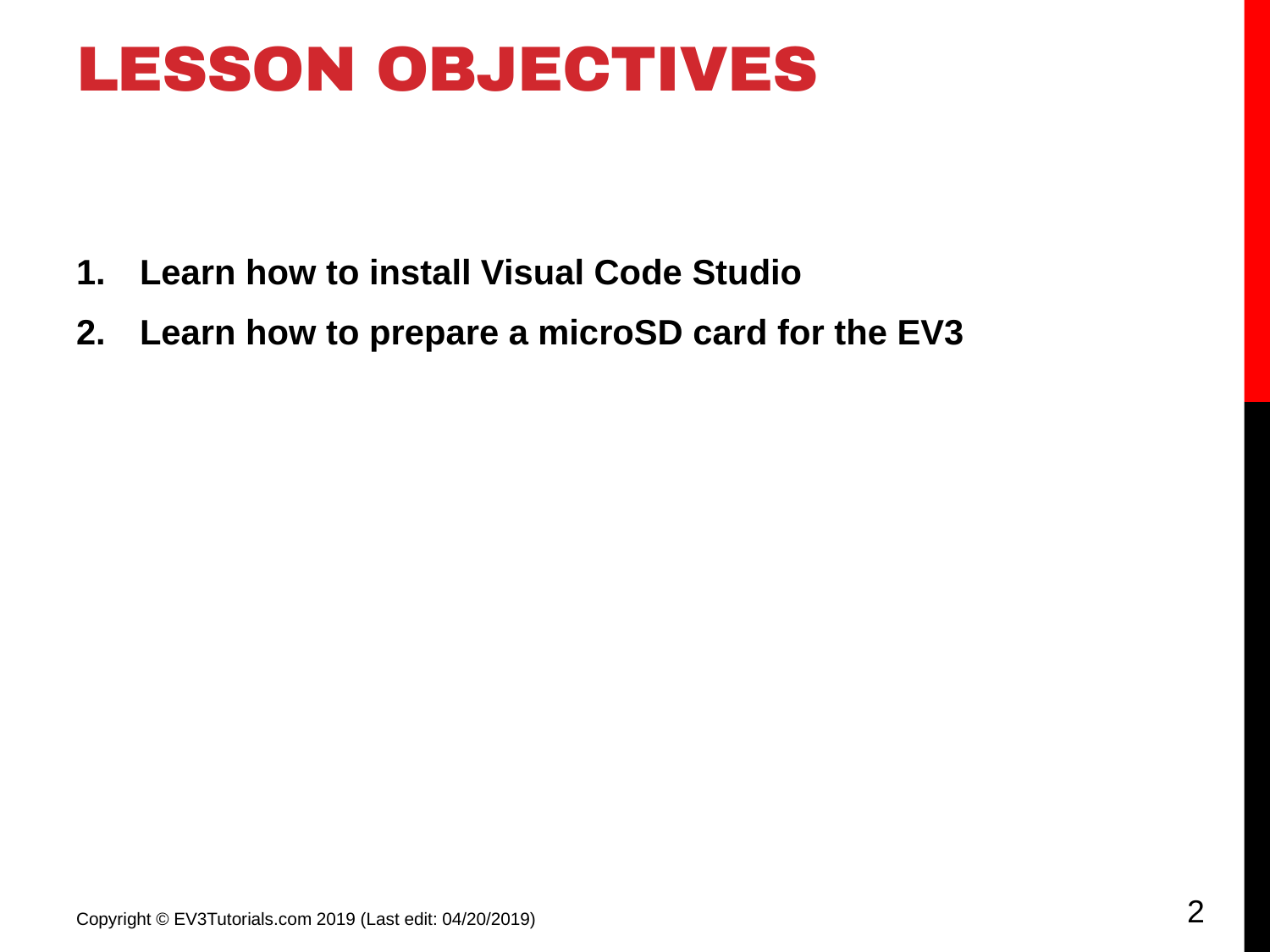

# Lesson Objectives
Learn how to install Visual Code Studio
Learn how to prepare a microSD card for the EV3

2
Copyright © EV3Tutorials.com 2019 (Last edit: 04/20/2019)